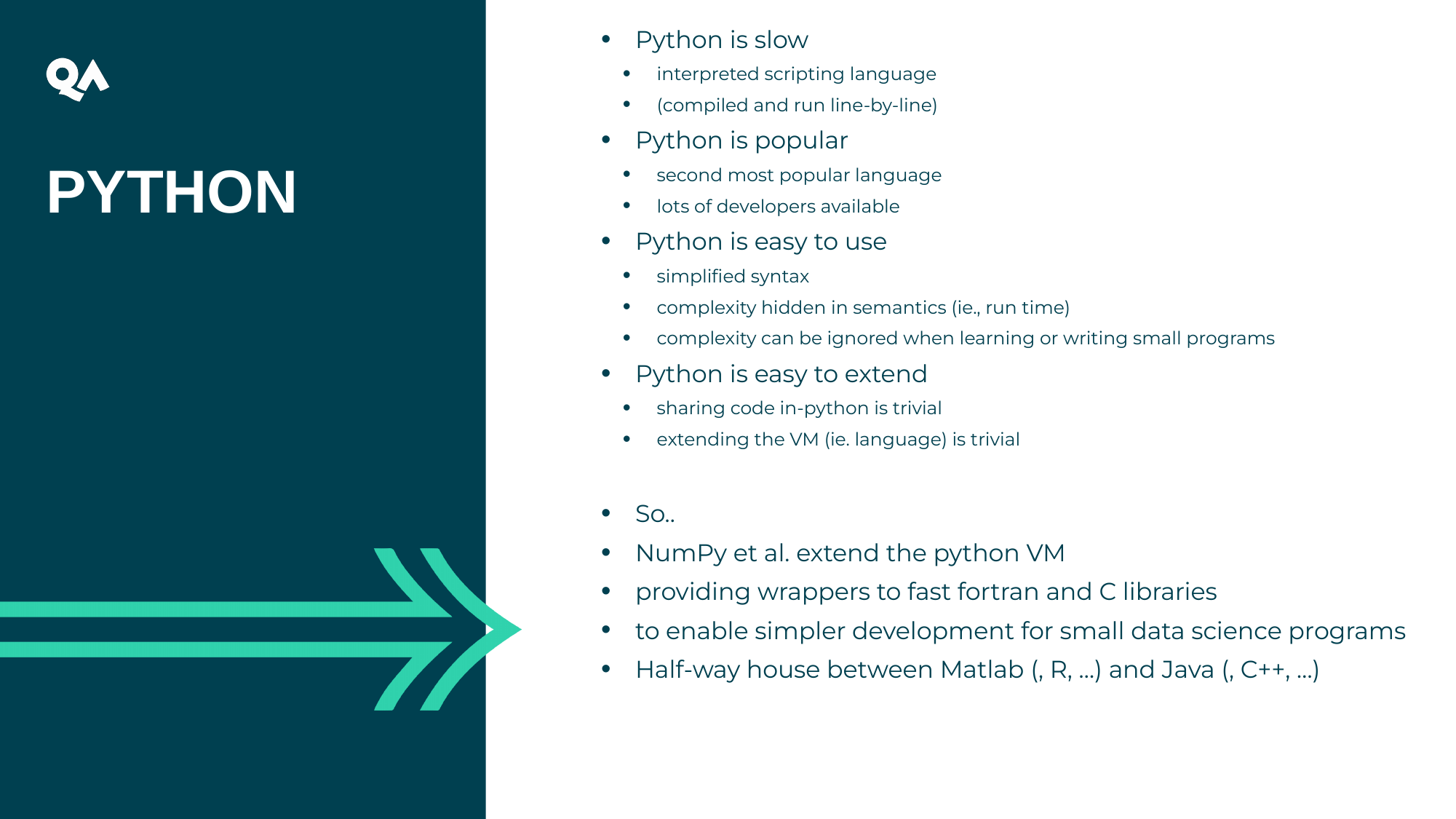

Python is slow
interpreted scripting language
(compiled and run line-by-line)
Python is popular
second most popular language
lots of developers available
Python is easy to use
simplified syntax
complexity hidden in semantics (ie., run time)
complexity can be ignored when learning or writing small programs
Python is easy to extend
sharing code in-python is trivial
extending the VM (ie. language) is trivial

So..
NumPy et al. extend the python VM
providing wrappers to fast fortran and C libraries
to enable simpler development for small data science programs
Half-way house between Matlab (, R, …) and Java (, C++, …)
# Python